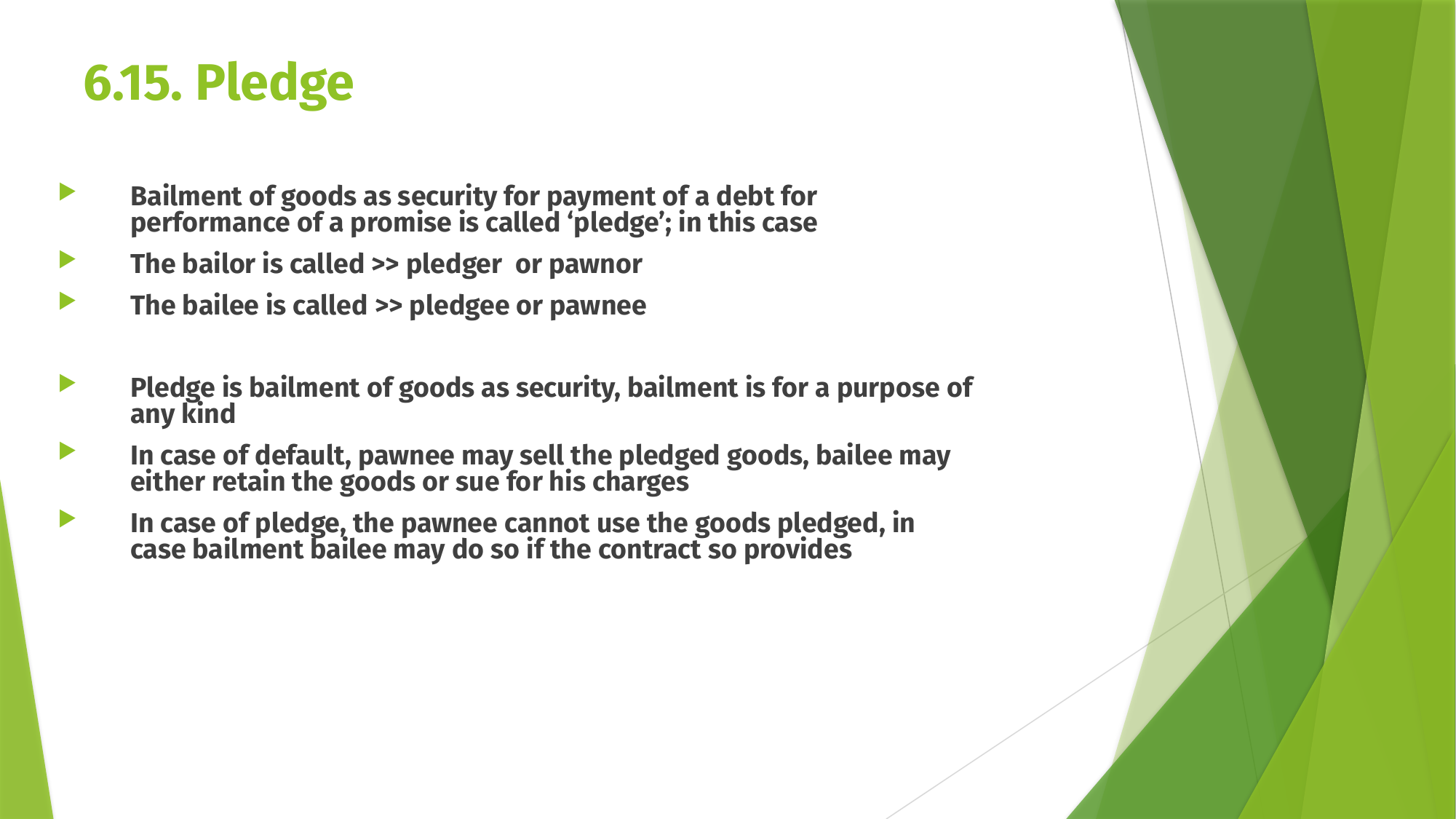

# 6.15. Pledge
Bailment of goods as security for payment of a debt for performance of a promise is called ‘pledge’; in this case
The bailor is called >> pledger  or pawnor
The bailee is called >> pledgee or pawnee

Pledge is bailment of goods as security, bailment is for a purpose of any kind
In case of default, pawnee may sell the pledged goods, bailee may either retain the goods or sue for his charges
In case of pledge, the pawnee cannot use the goods pledged, in case bailment bailee may do so if the contract so provides